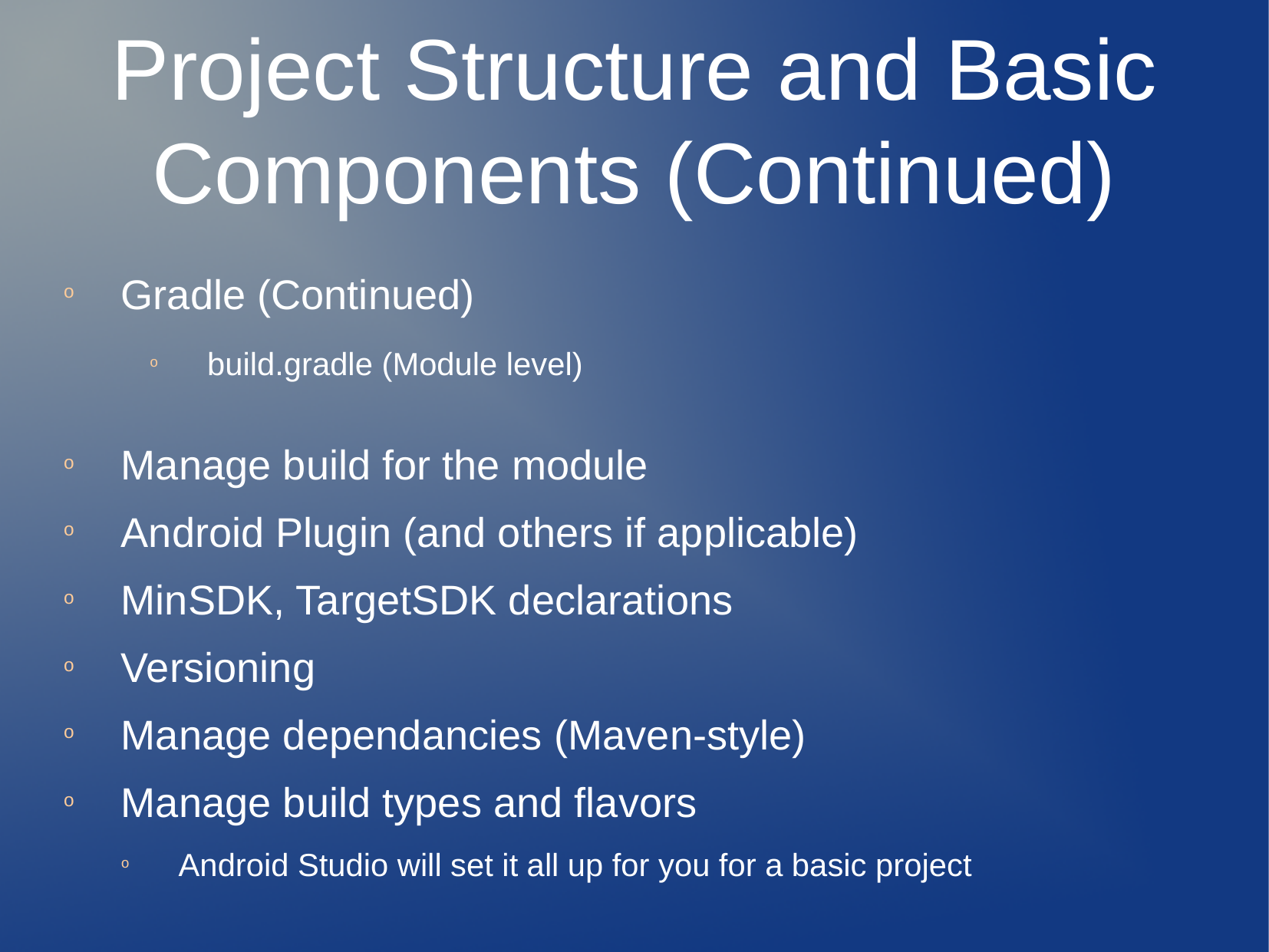

Project Structure and Basic Components (Continued)
Gradle (Continued)
build.gradle (Module level)

Manage build for the module
Android Plugin (and others if applicable)
MinSDK, TargetSDK declarations
Versioning
Manage dependancies (Maven-style)
Manage build types and flavors
Android Studio will set it all up for you for a basic project